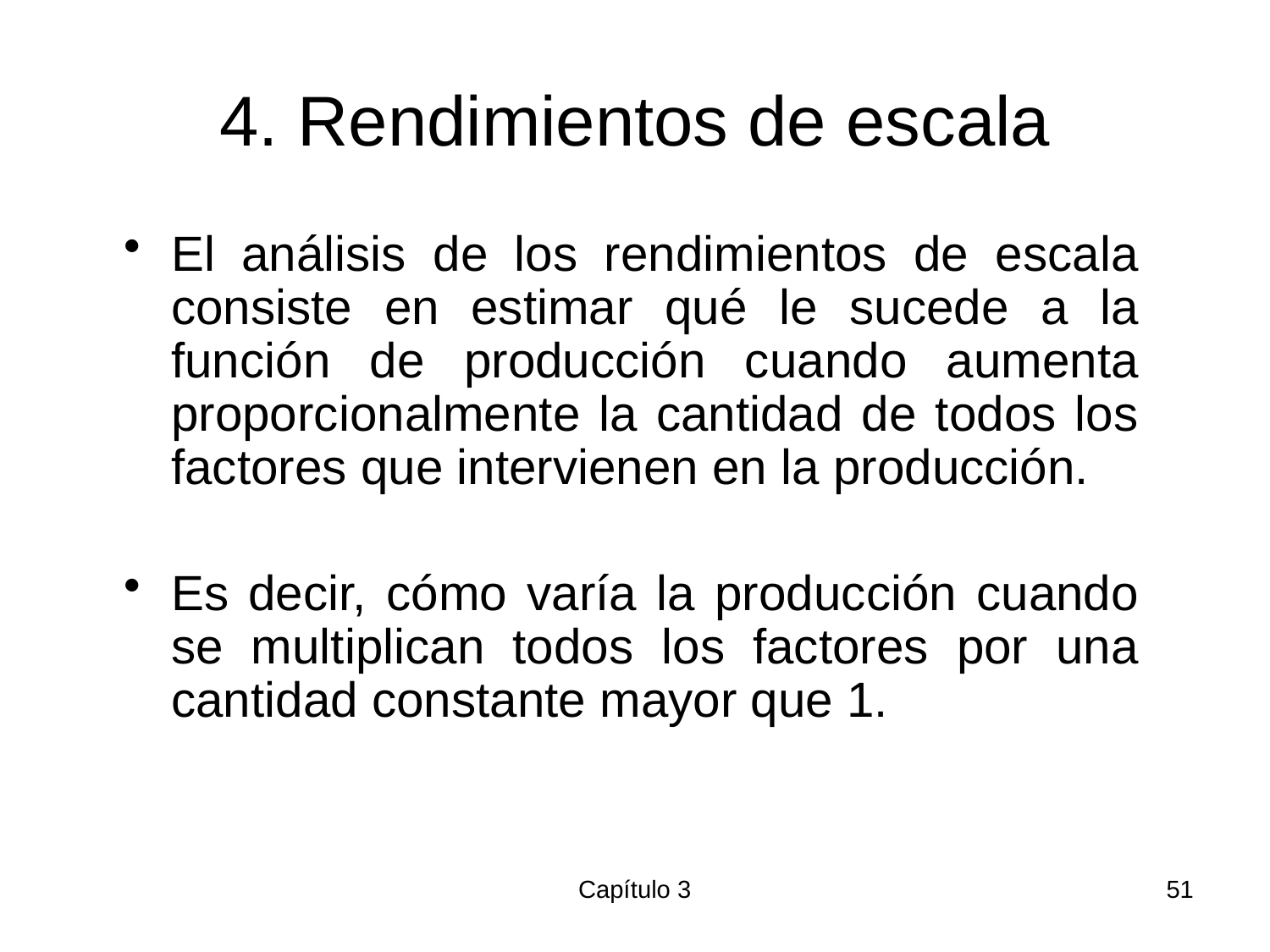

# 4. Rendimientos de escala
El análisis de los rendimientos de escala consiste en estimar qué le sucede a la función de producción cuando aumenta proporcionalmente la cantidad de todos los factores que intervienen en la producción.

Es decir, cómo varía la producción cuando se multiplican todos los factores por una cantidad constante mayor que 1.
Capítulo 3
51